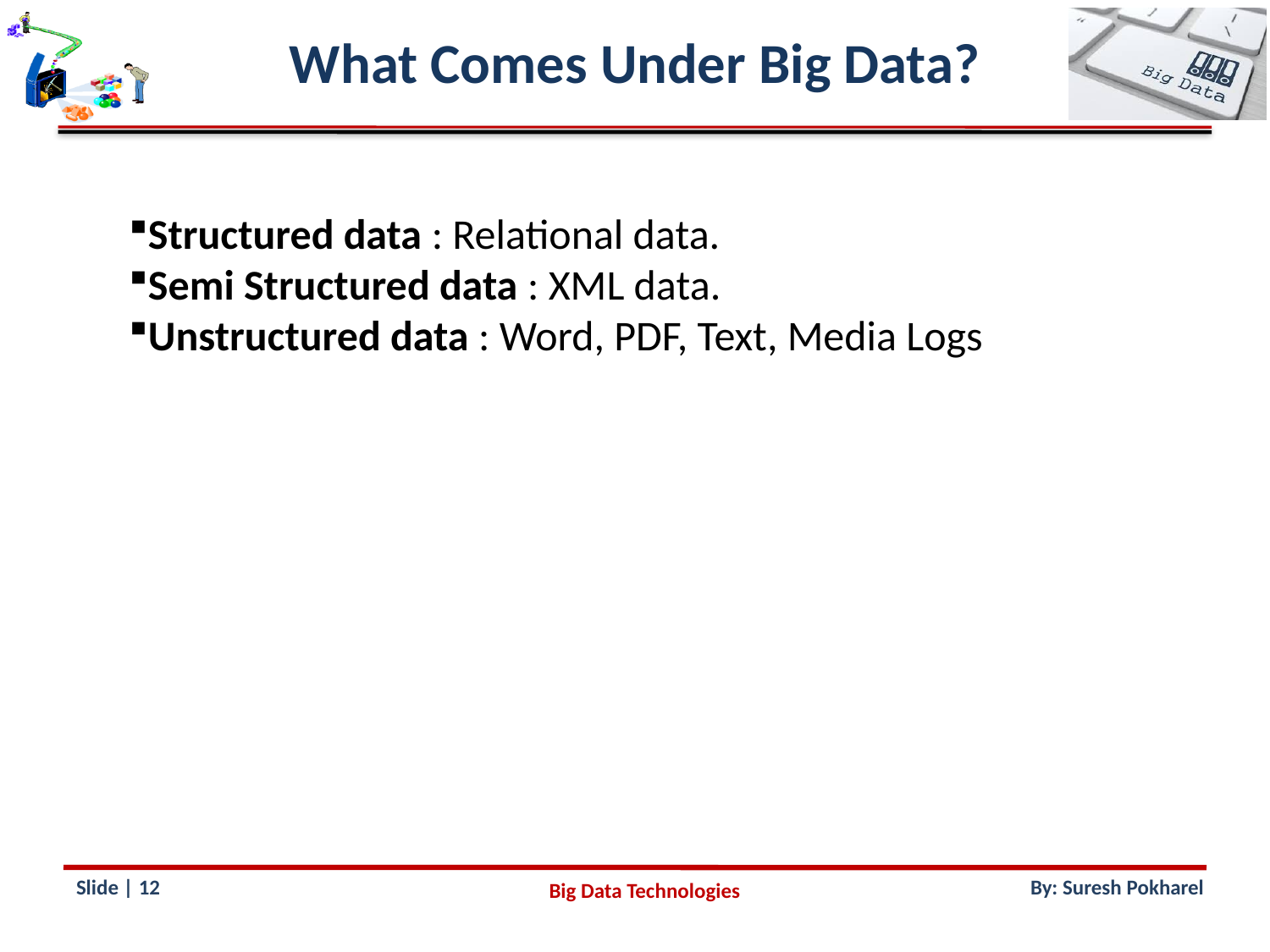

# What Comes Under Big Data?
Structured data : Relational data.
Semi Structured data : XML data.
Unstructured data : Word, PDF, Text, Media Logs